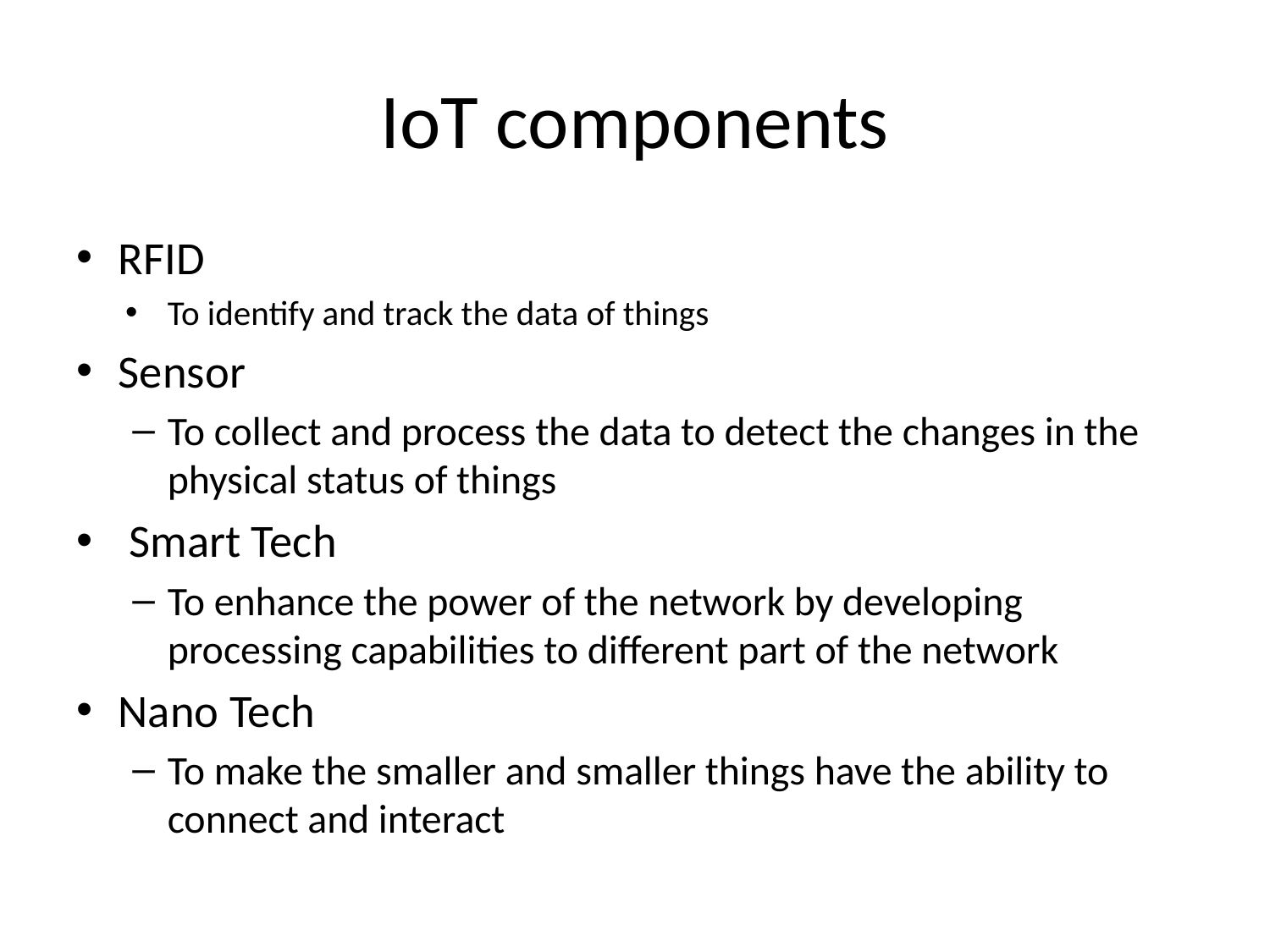

# IoT components
RFID
To identify and track the data of things
Sensor
To collect and process the data to detect the changes in the physical status of things
 Smart Tech
To enhance the power of the network by developing processing capabilities to different part of the network
Nano Tech
To make the smaller and smaller things have the ability to connect and interact